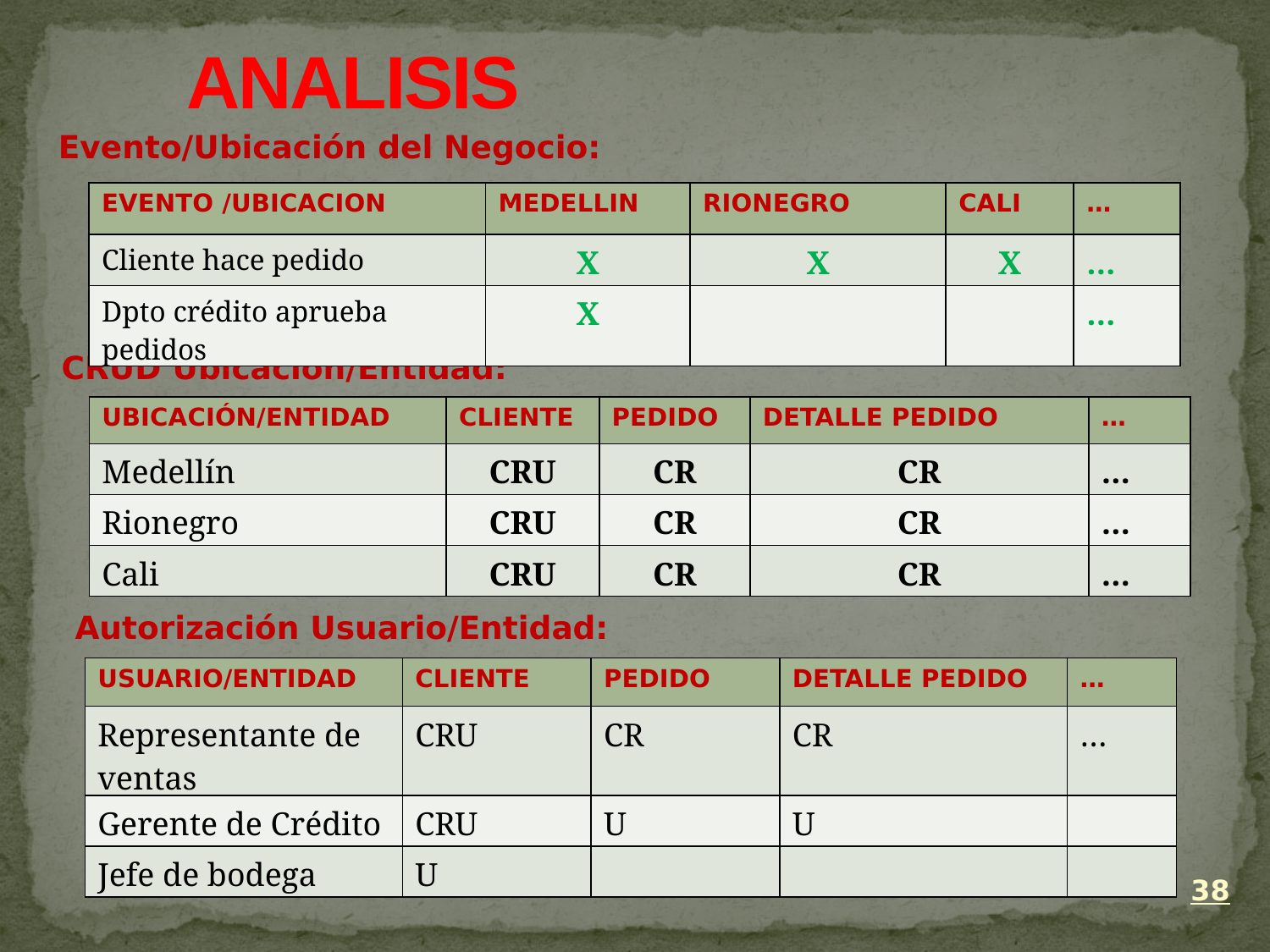

# ANALISIS
Evento/Ubicación del Negocio:
| EVENTO /UBICACION | MEDELLIN | RIONEGRO | CALI | … |
| --- | --- | --- | --- | --- |
| Cliente hace pedido | X | X | X | … |
| Dpto crédito aprueba pedidos | X |  |  | … |
CRUD Ubicación/Entidad:
....
| UBICACIÓN/ENTIDAD | CLIENTE | PEDIDO | DETALLE PEDIDO | … |
| --- | --- | --- | --- | --- |
| Medellín | CRU | CR | CR | … |
| Rionegro | CRU | CR | CR | … |
| Cali | CRU | CR | CR | … |
Autorización Usuario/Entidad:
| USUARIO/ENTIDAD | CLIENTE | PEDIDO | DETALLE PEDIDO | … |
| --- | --- | --- | --- | --- |
| Representante de ventas | CRU | CR | CR | … |
| Gerente de Crédito | CRU | U | U |  |
| Jefe de bodega | U |  |  |  |
38